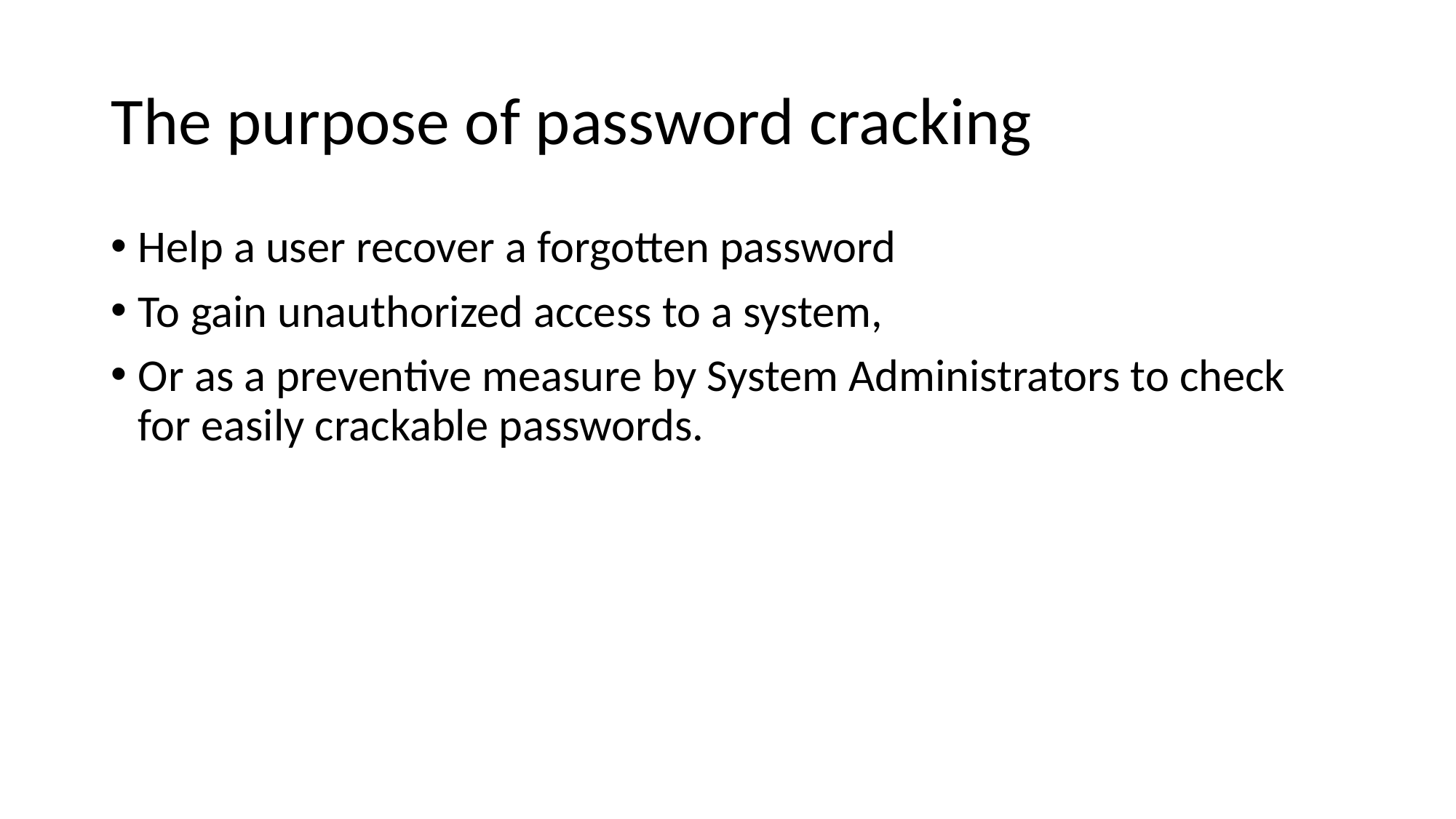

# The purpose of password cracking
Help a user recover a forgotten password
To gain unauthorized access to a system,
Or as a preventive measure by System Administrators to check for easily crackable passwords.